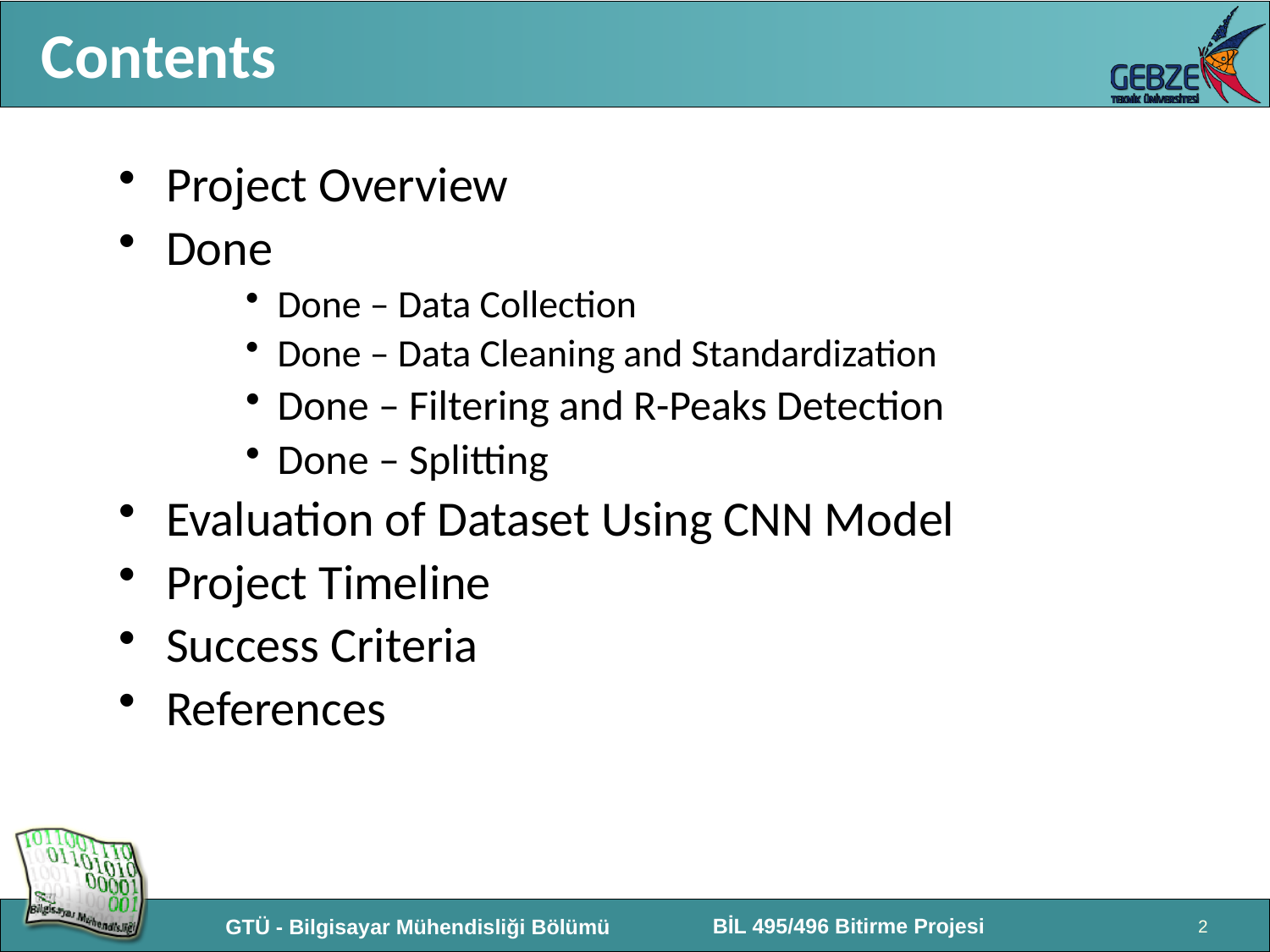

# Contents
Project Overview
Done
Done – Data Collection
Done – Data Cleaning and Standardization
Done – Filtering and R-Peaks Detection
Done – Splitting
Evaluation of Dataset Using CNN Model
Project Timeline
Success Criteria
References
2